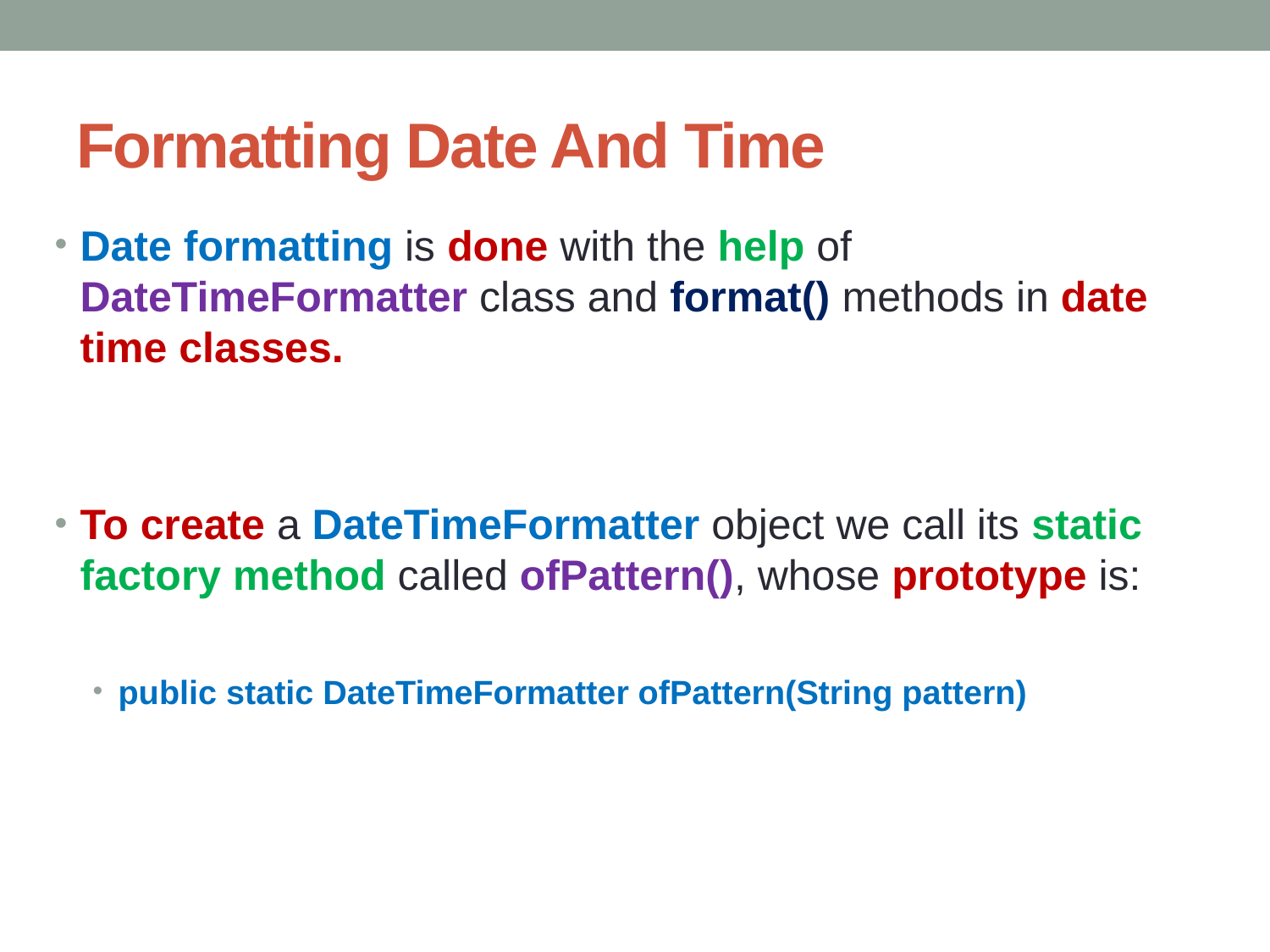

# Formatting Date And Time
Date formatting is done with the help of DateTimeFormatter class and format() methods in date time classes.

To create a DateTimeFormatter object we call its static factory method called ofPattern(), whose prototype is:

public static DateTimeFormatter ofPattern(String pattern)